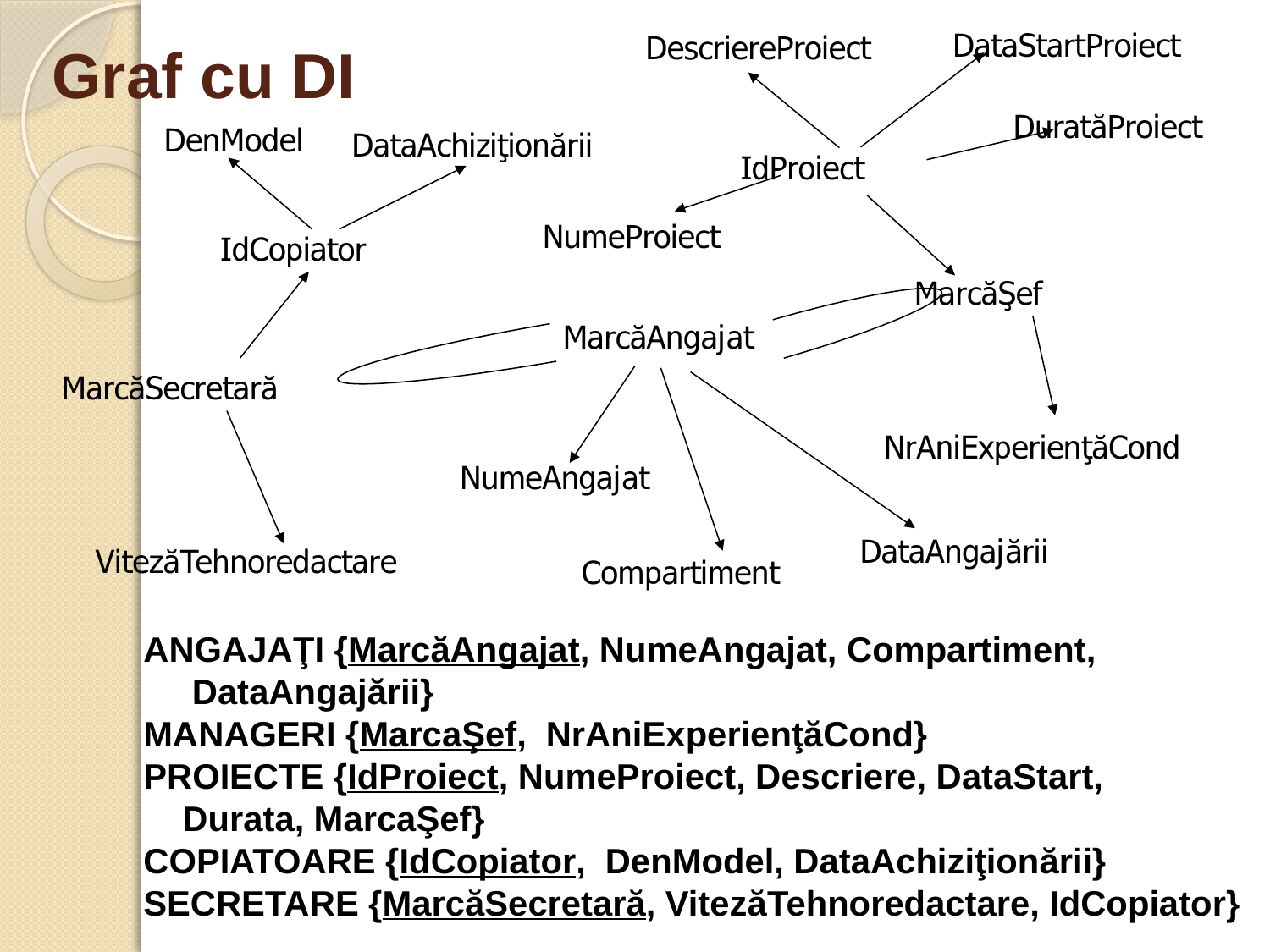

# Graf cu DI
DescriereProiect
DataStartProiect

DuratăProiect
DenModel
DataAchiziţionării

IdProiect

NumeProiect
IdCopiator
MarcăŞef

MarcăAngajat

MarcăSecretară

NrAniExperienţăCond
NumeAngajat
DataAngajării
VitezăTehnoredactare
Compartiment
ANGAJAŢI {MarcăAngajat, NumeAngajat, Compartiment,
     DataAngajării}
MANAGERI {MarcaŞef,  NrAniExperienţăCond}
PROIECTE {IdProiect, NumeProiect, Descriere, DataStart,
    Durata, MarcaŞef}
COPIATOARE {IdCopiator,  DenModel, DataAchiziţionării}
SECRETARE {MarcăSecretară, VitezăTehnoredactare, IdCopiator}